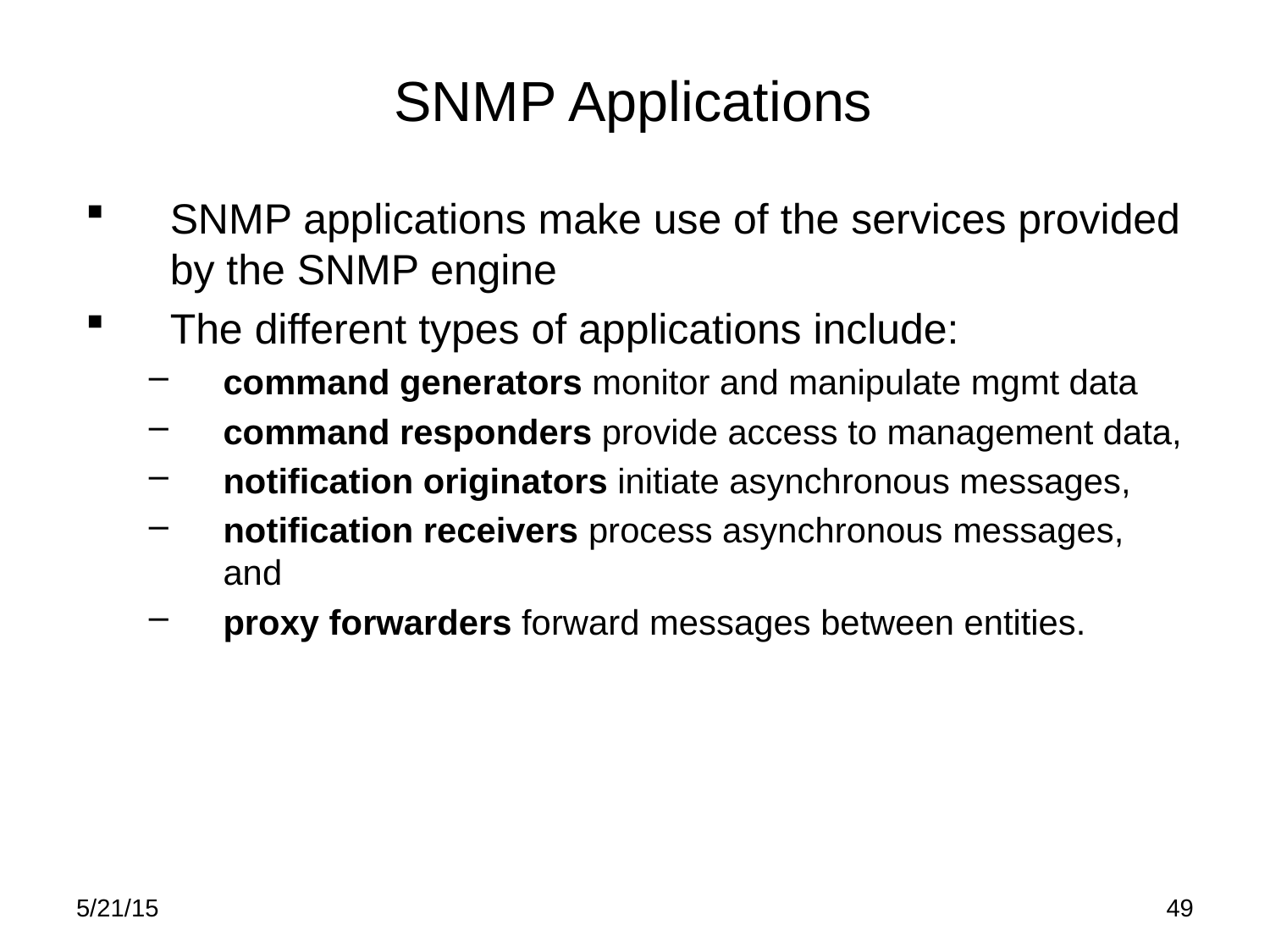

# SNMP Applications
SNMP applications make use of the services provided by the SNMP engine
The different types of applications include:
command generators monitor and manipulate mgmt data
command responders provide access to management data,
notification originators initiate asynchronous messages,
notification receivers process asynchronous messages, and
proxy forwarders forward messages between entities.

5/21/15
49